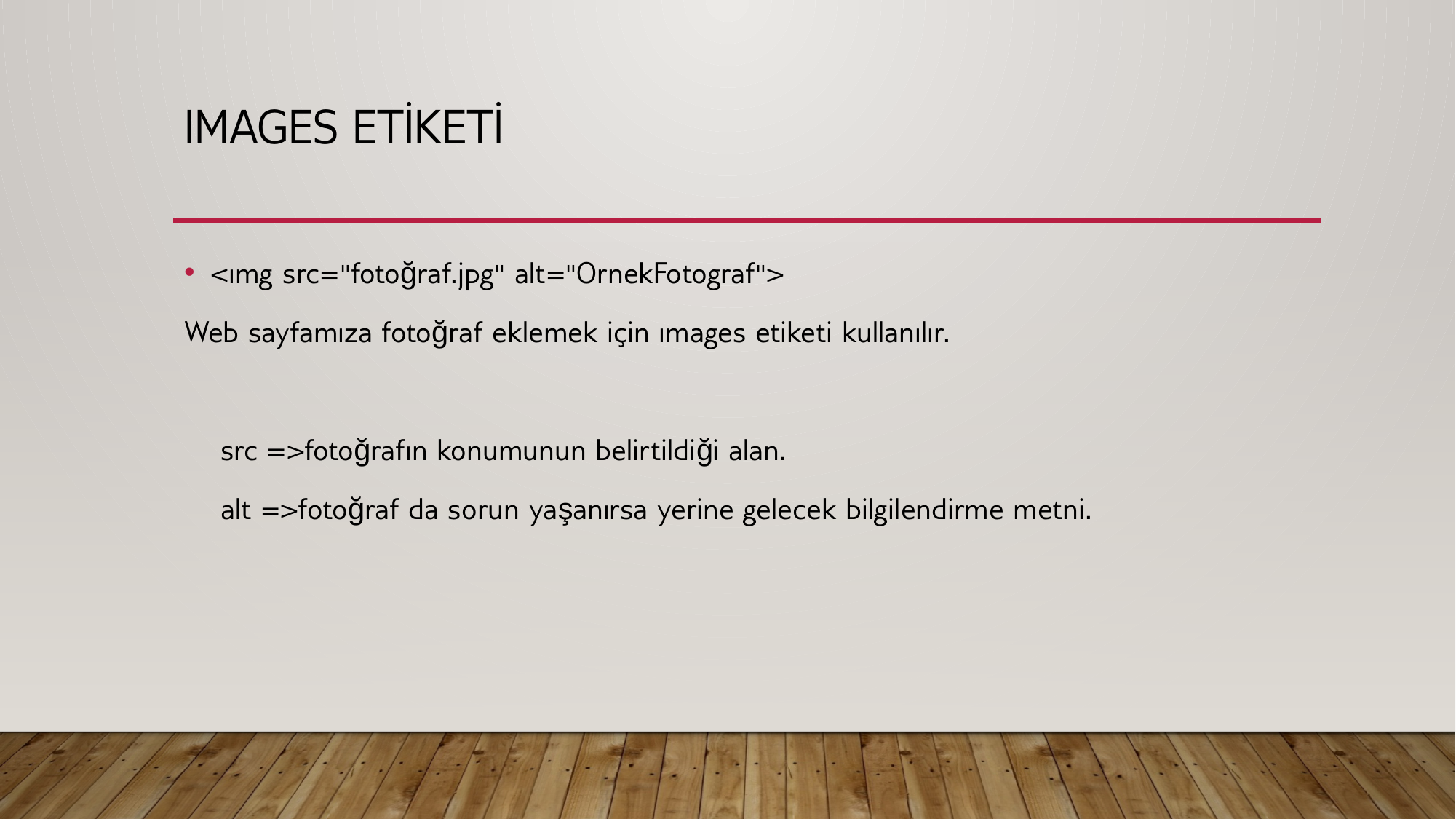

# Images etiketi
<ımg src="fotoğraf.jpg" alt="OrnekFotograf">
Web sayfamıza fotoğraf eklemek için ımages etiketi kullanılır.

    src =>fotoğrafın konumunun belirtildiği alan.
    alt =>fotoğraf da sorun yaşanırsa yerine gelecek bilgilendirme metni.